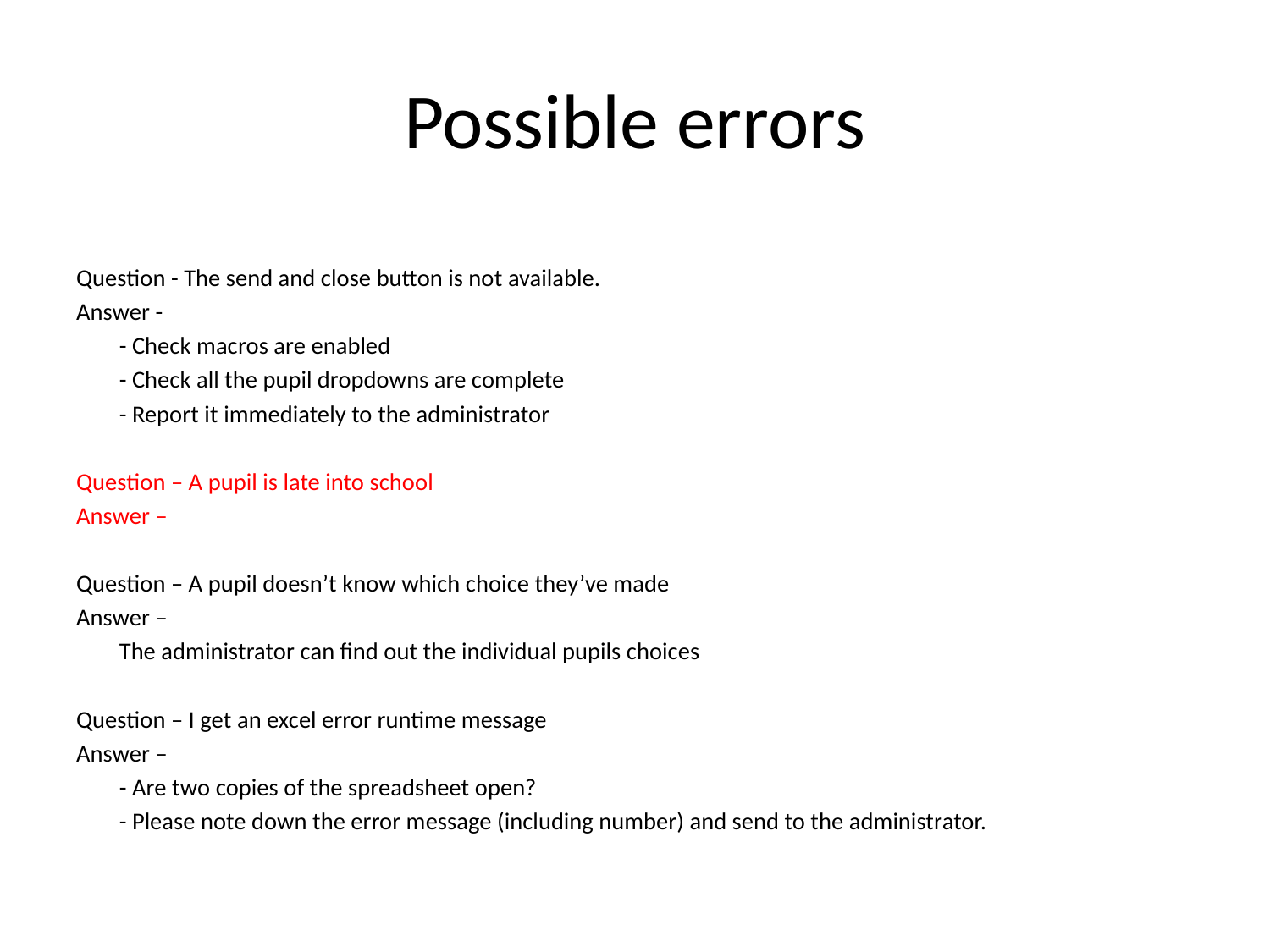

# Possible errors

Question - The send and close button is not available.
Answer -
	- Check macros are enabled
	- Check all the pupil dropdowns are complete
 	- Report it immediately to the administrator

Question – A pupil is late into school
Answer –

Question – A pupil doesn’t know which choice they’ve made
Answer –
	The administrator can find out the individual pupils choices

Question – I get an excel error runtime message
Answer –
	- Are two copies of the spreadsheet open?
	- Please note down the error message (including number) and send to the administrator.